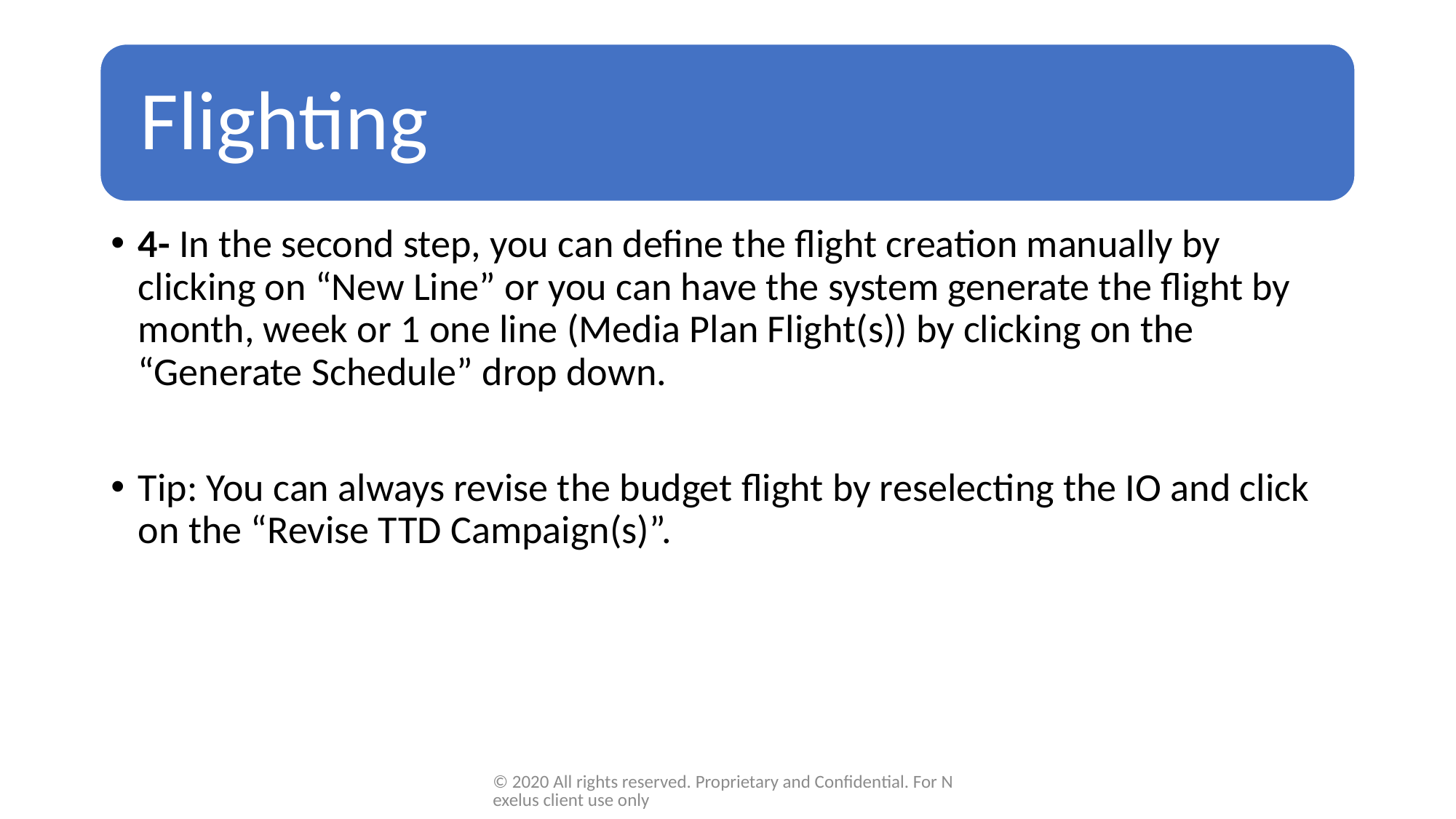

Flighting
4- In the second step, you can define the flight creation manually by clicking on “New Line” or you can have the system generate the flight by month, week or 1 one line (Media Plan Flight(s)) by clicking on the “Generate Schedule” drop down.

Tip: You can always revise the budget flight by reselecting the IO and click on the “Revise TTD Campaign(s)”.
© 2020 All rights reserved. Proprietary and Confidential. For Nexelus client use only